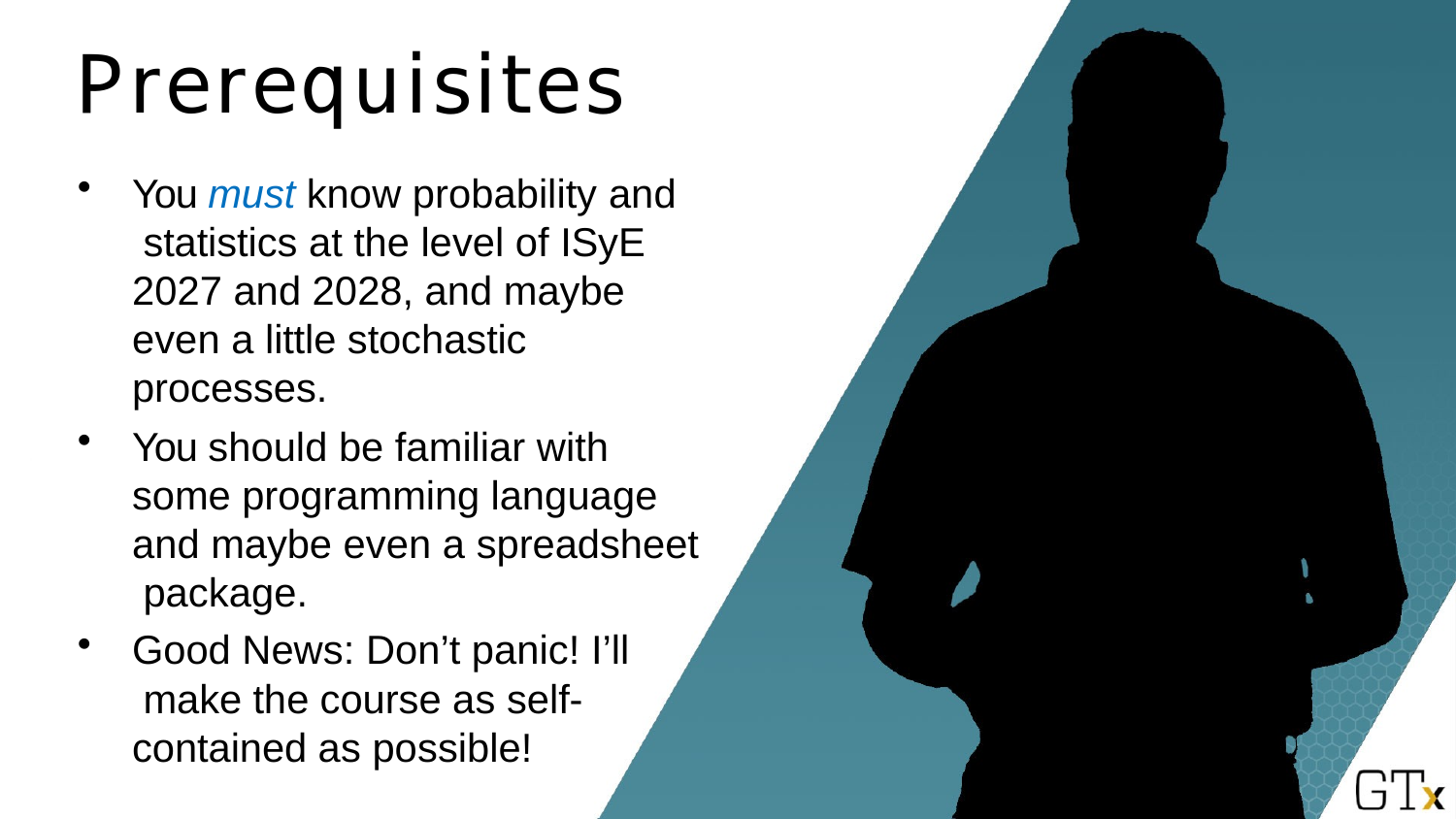

# Prerequisites
You must know probability and  statistics at the level of ISyE  2027 and 2028, and maybe  even a little stochastic  processes.
You should be familiar with  some programming language  and maybe even a spreadsheet  package.
Good News: Don’t panic! I’ll  make the course as self-  contained as possible!